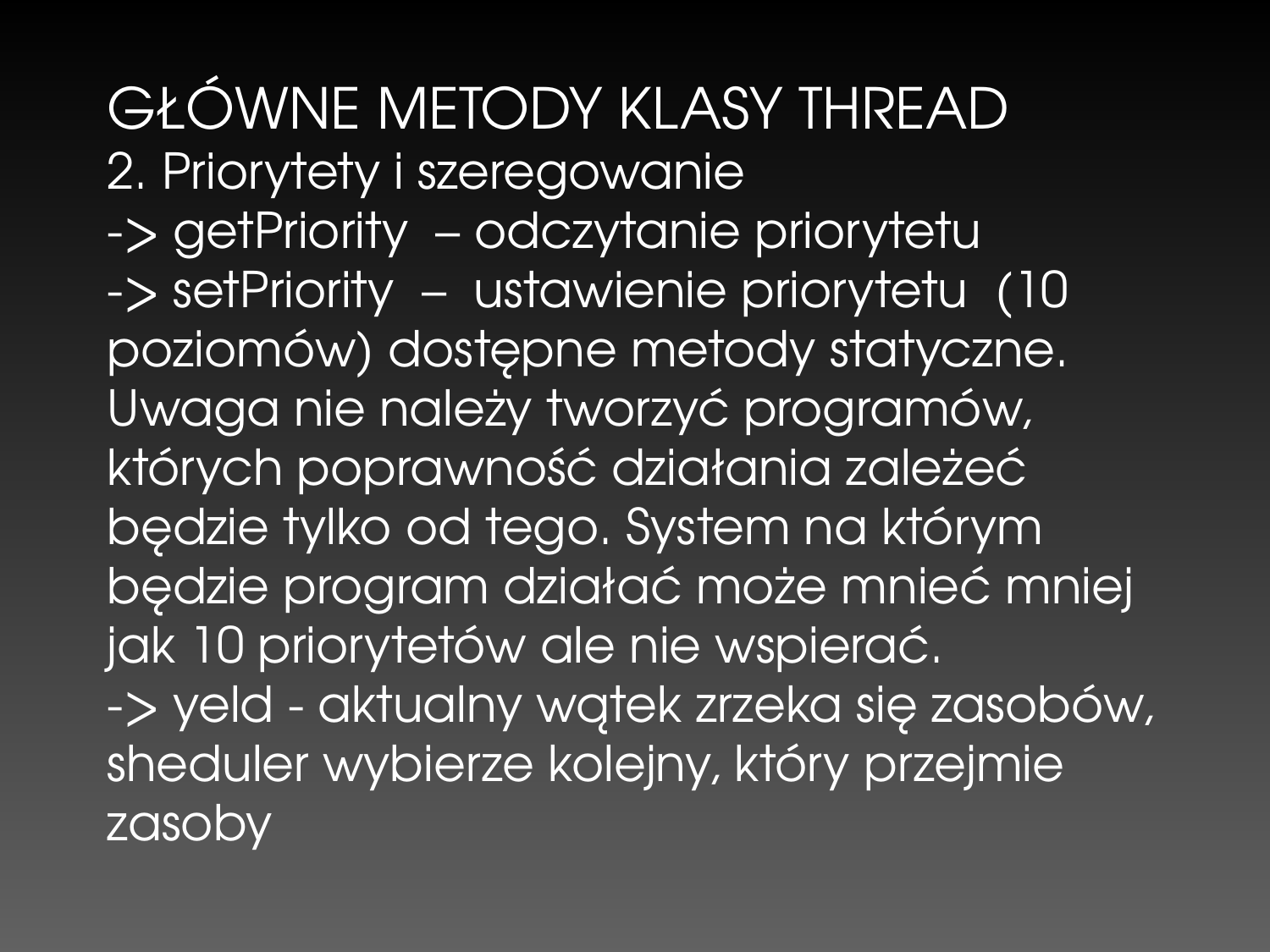

GŁÓWNE METODY KLASY THREAD
2. Priorytety i szeregowanie
-> getPriority  – odczytanie priorytetu
-> setPriority  –  ustawienie priorytetu  (10 poziomów) dostępne metody statyczne. Uwaga nie należy tworzyć programów, których poprawność działania zależeć będzie tylko od tego. System na którym będzie program działać może mnieć mniej jak 10 priorytetów ale nie wspierać.
-> yeld - aktualny wątek zrzeka się zasobów, sheduler wybierze kolejny, który przejmie zasoby